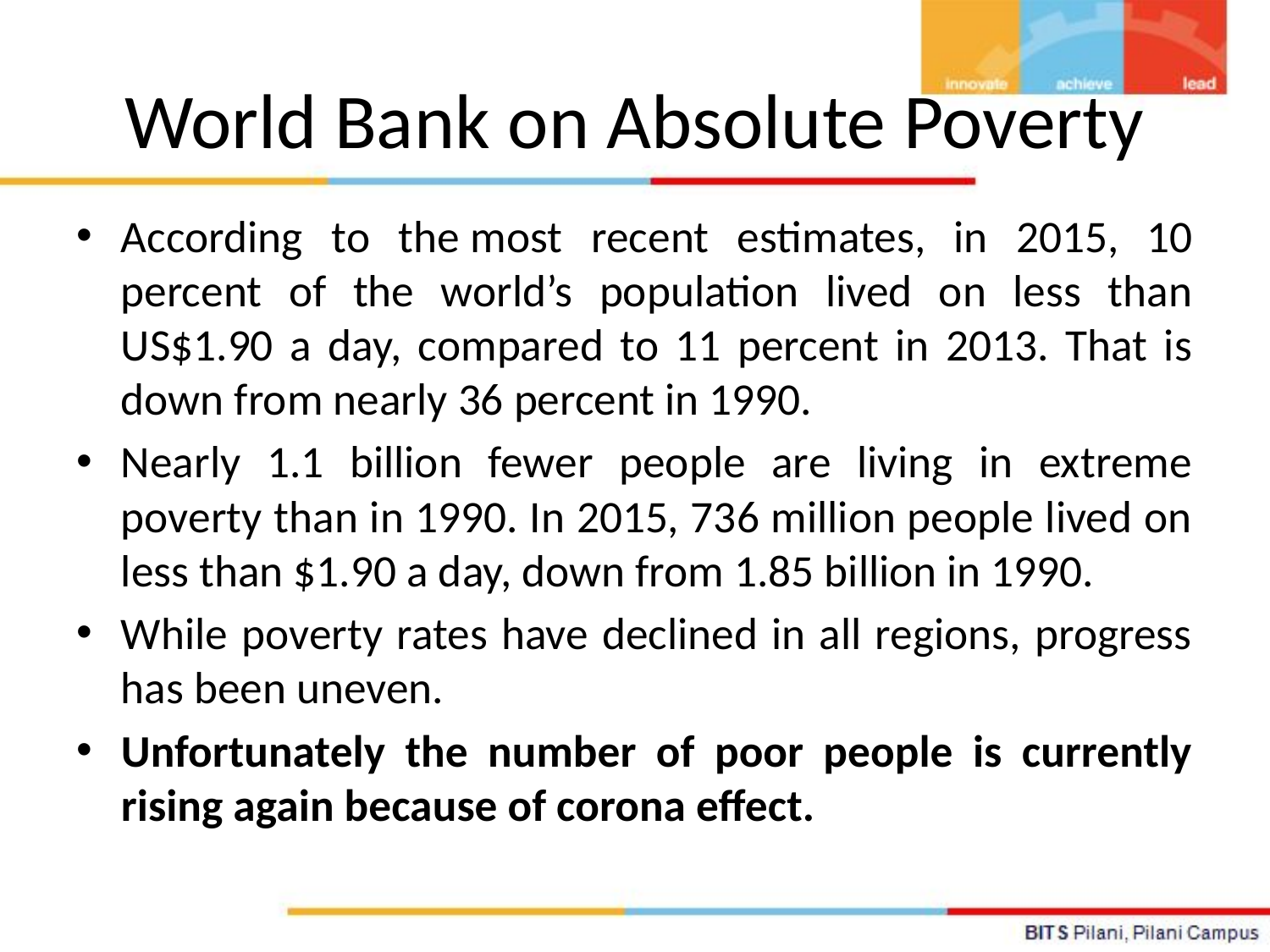

# World Bank on Absolute Poverty
According to the most recent estimates, in 2015, 10 percent of the world’s population lived on less than US$1.90 a day, compared to 11 percent in 2013. That is down from nearly 36 percent in 1990.
Nearly 1.1 billion fewer people are living in extreme poverty than in 1990. In 2015, 736 million people lived on less than $1.90 a day, down from 1.85 billion in 1990.
While poverty rates have declined in all regions, progress has been uneven.
Unfortunately the number of poor people is currently rising again because of corona effect.